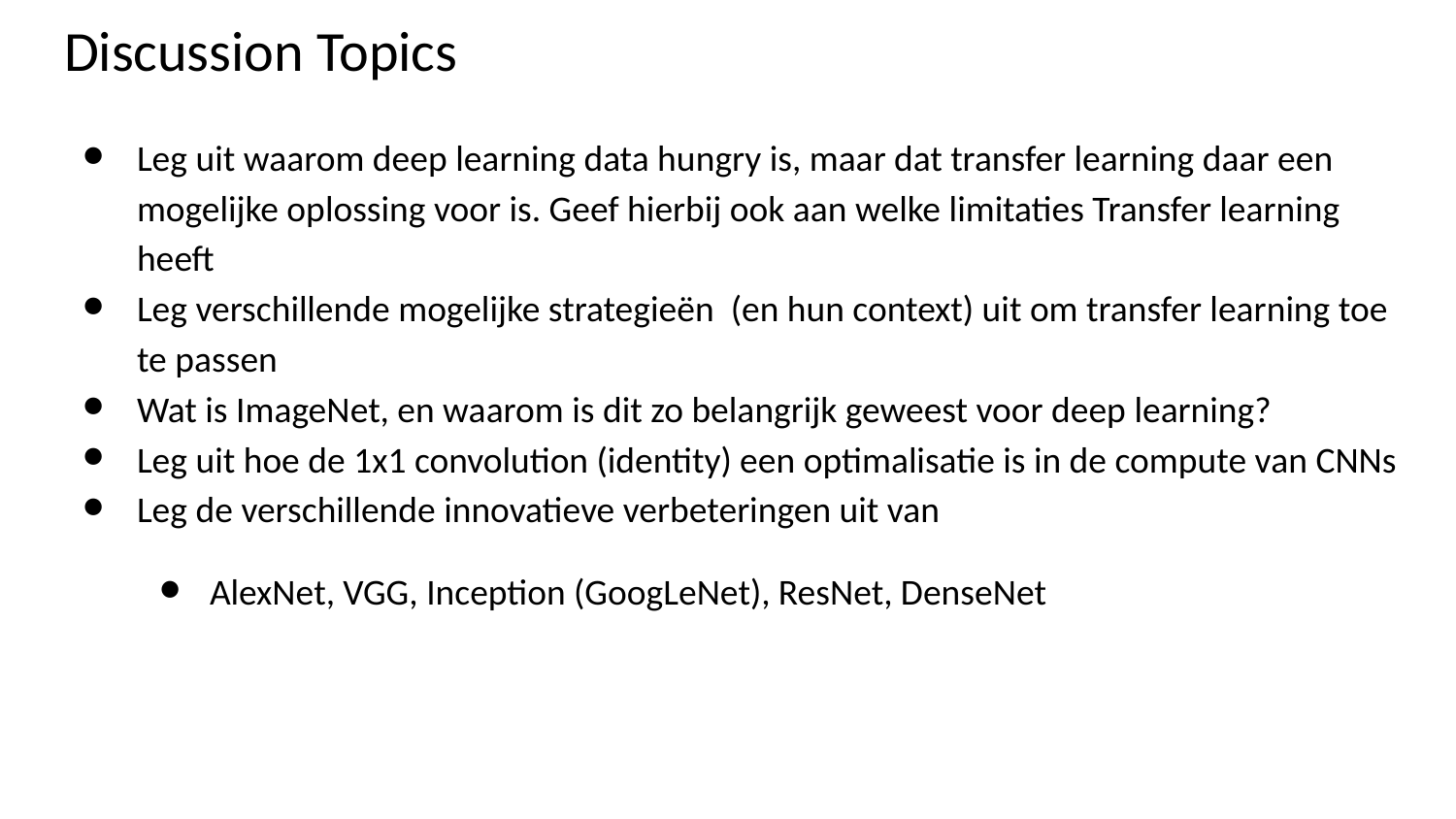

# Discussion Topics
Leg uit waarom deep learning data hungry is, maar dat transfer learning daar een mogelijke oplossing voor is. Geef hierbij ook aan welke limitaties Transfer learning heeft
Leg verschillende mogelijke strategieën  (en hun context) uit om transfer learning toe te passen
Wat is ImageNet, en waarom is dit zo belangrijk geweest voor deep learning?
Leg uit hoe de 1x1 convolution (identity) een optimalisatie is in de compute van CNNs
Leg de verschillende innovatieve verbeteringen uit van
AlexNet, VGG, Inception (GoogLeNet), ResNet, DenseNet